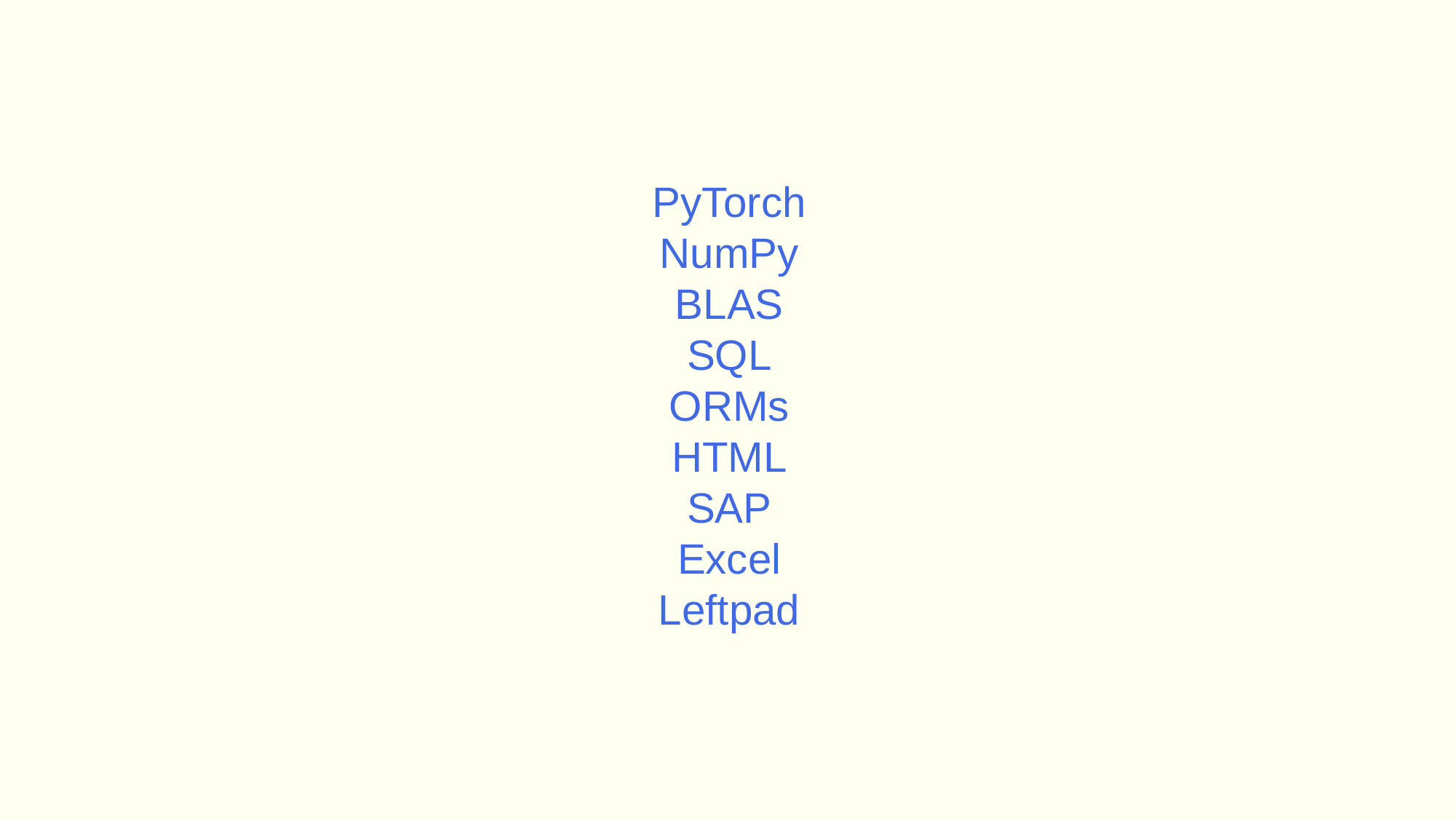

PyTorch
NumPy
BLAS
SQL
ORMs
HTML
SAP
Excel
Leftpad